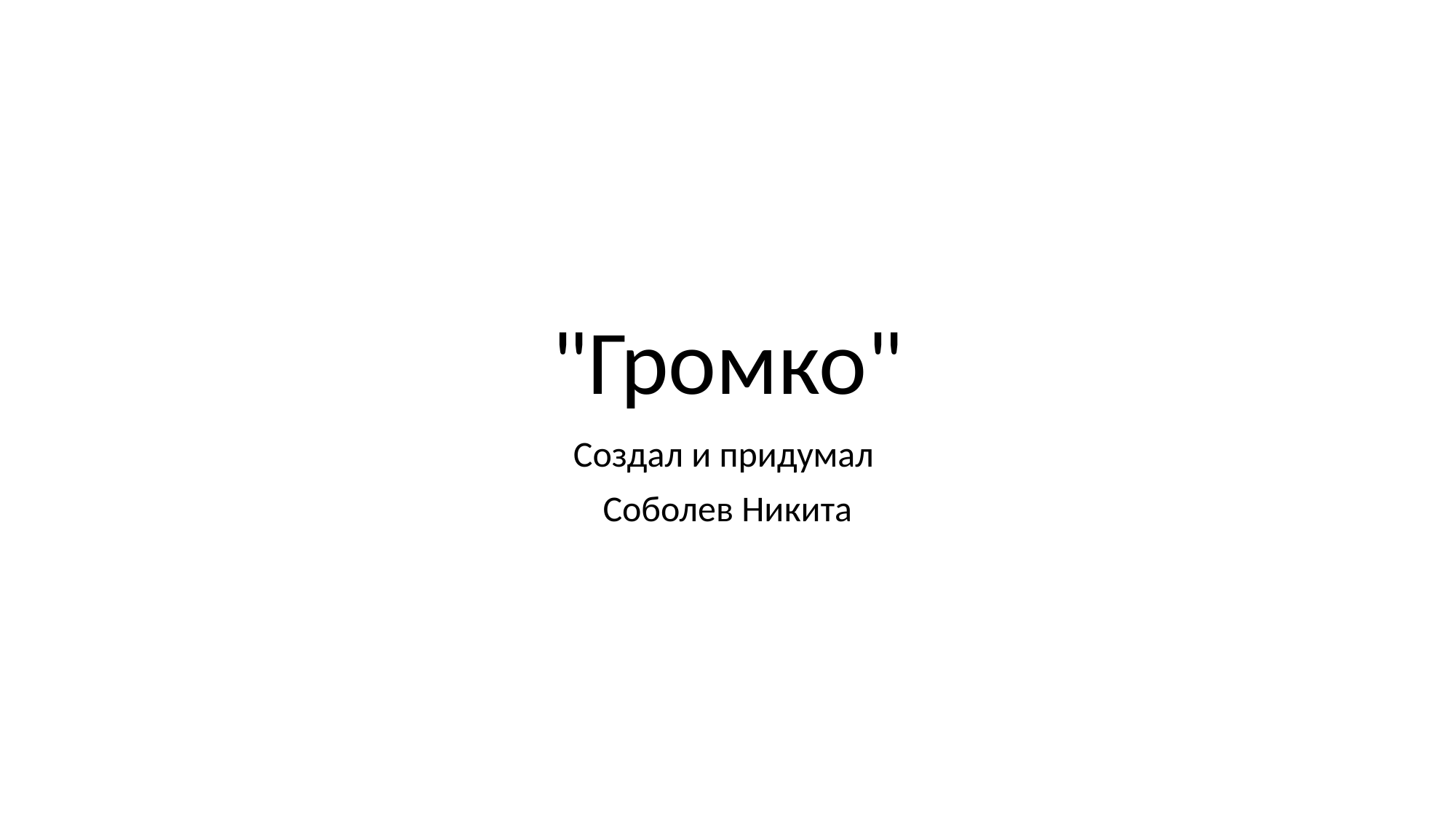

# "Громко"
Создал и придумал
Соболев Никита